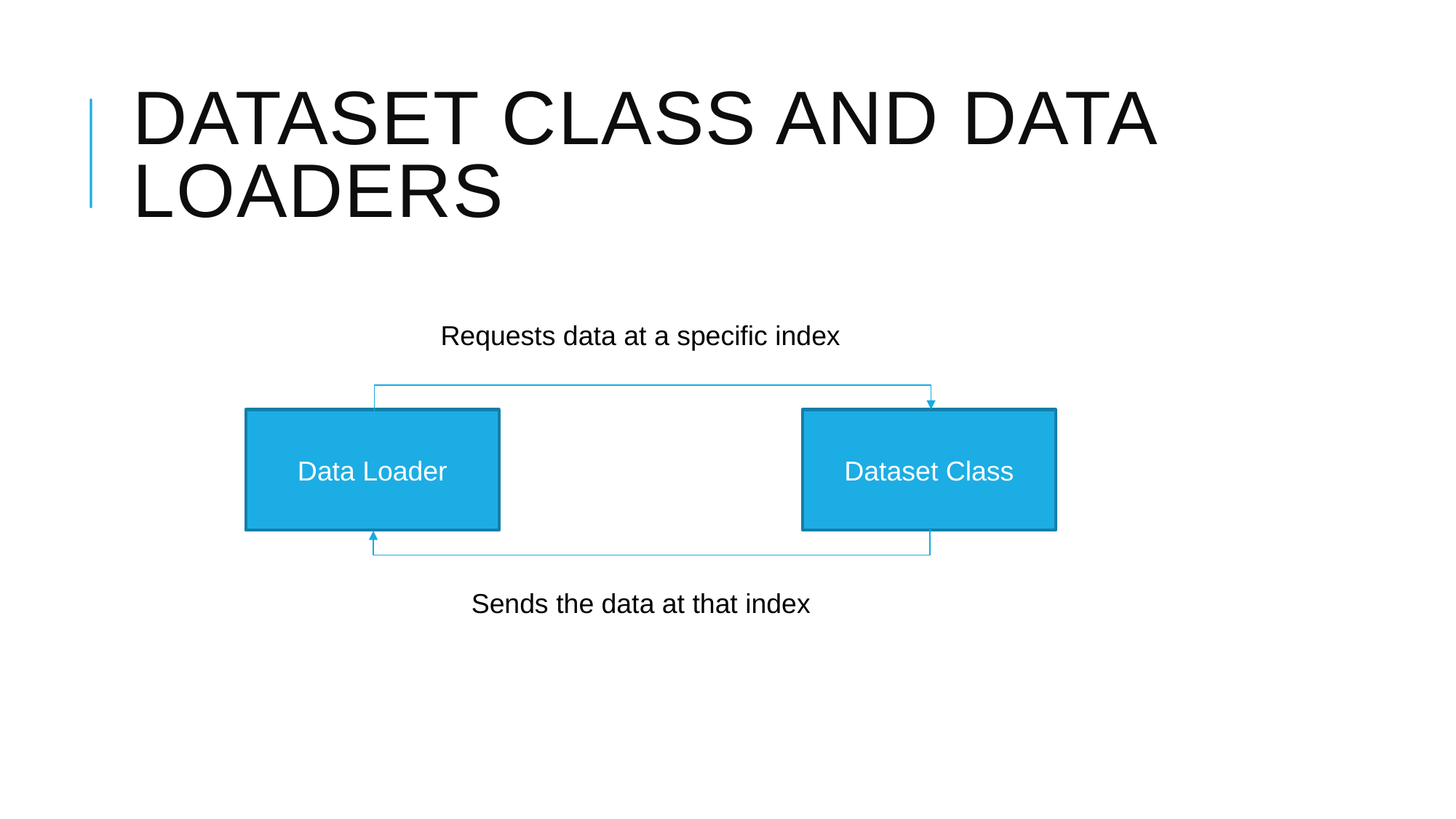

Dataset class and data loaders

Requests data at a specific index
Data Loader
Dataset Class
Sends the data at that index